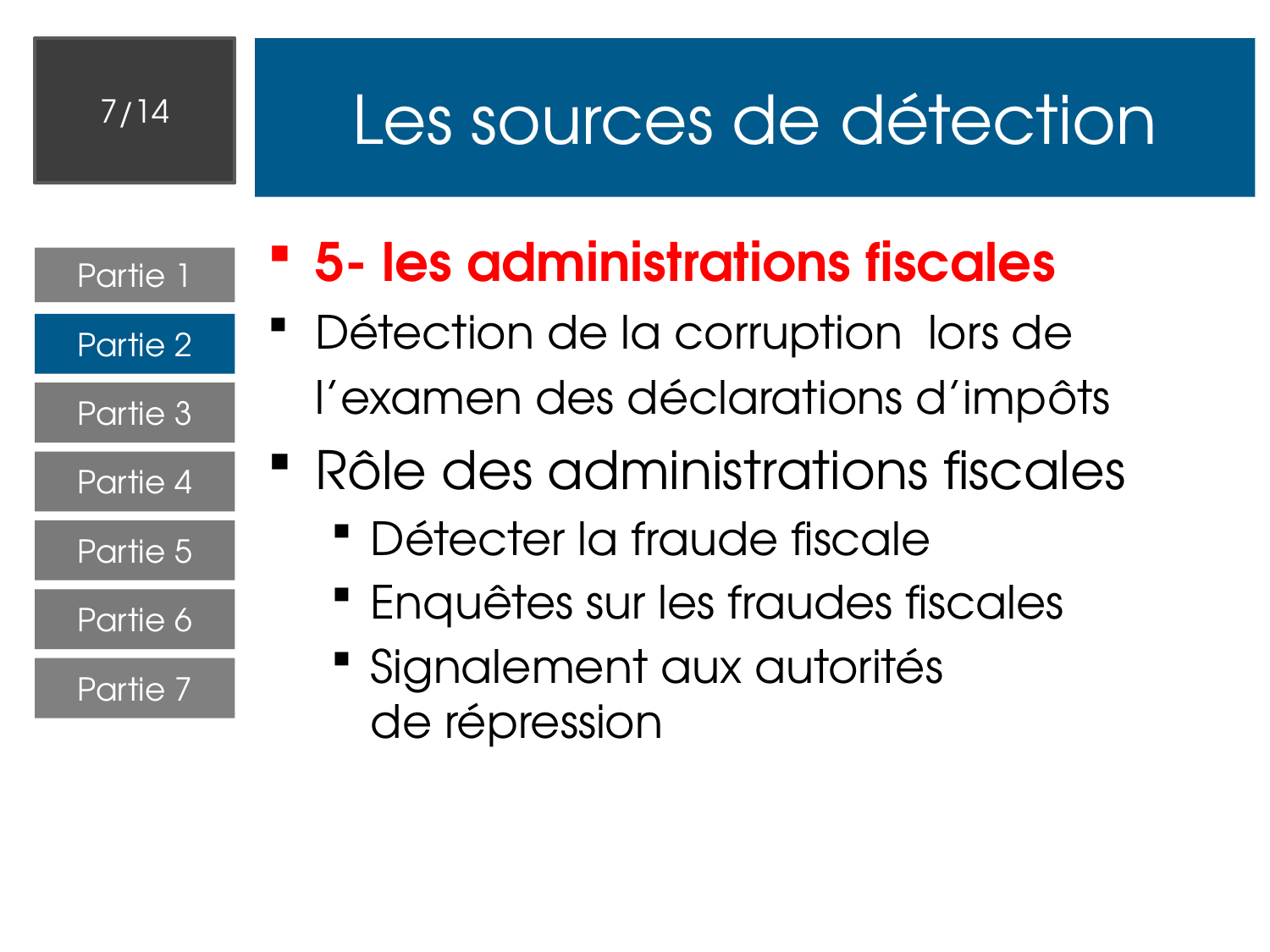

7/14
# Les sources de détection
5- les administrations fiscales
Détection de la corruption  lors de l’examen des déclarations d’impôts
Rôle des administrations fiscales
Détecter la fraude fiscale
Enquêtes sur les fraudes fiscales
Signalement aux autorités de répression

Partie 1
Partie 2
Partie 3
Partie 4
Partie 5
Partie 6
Partie 7